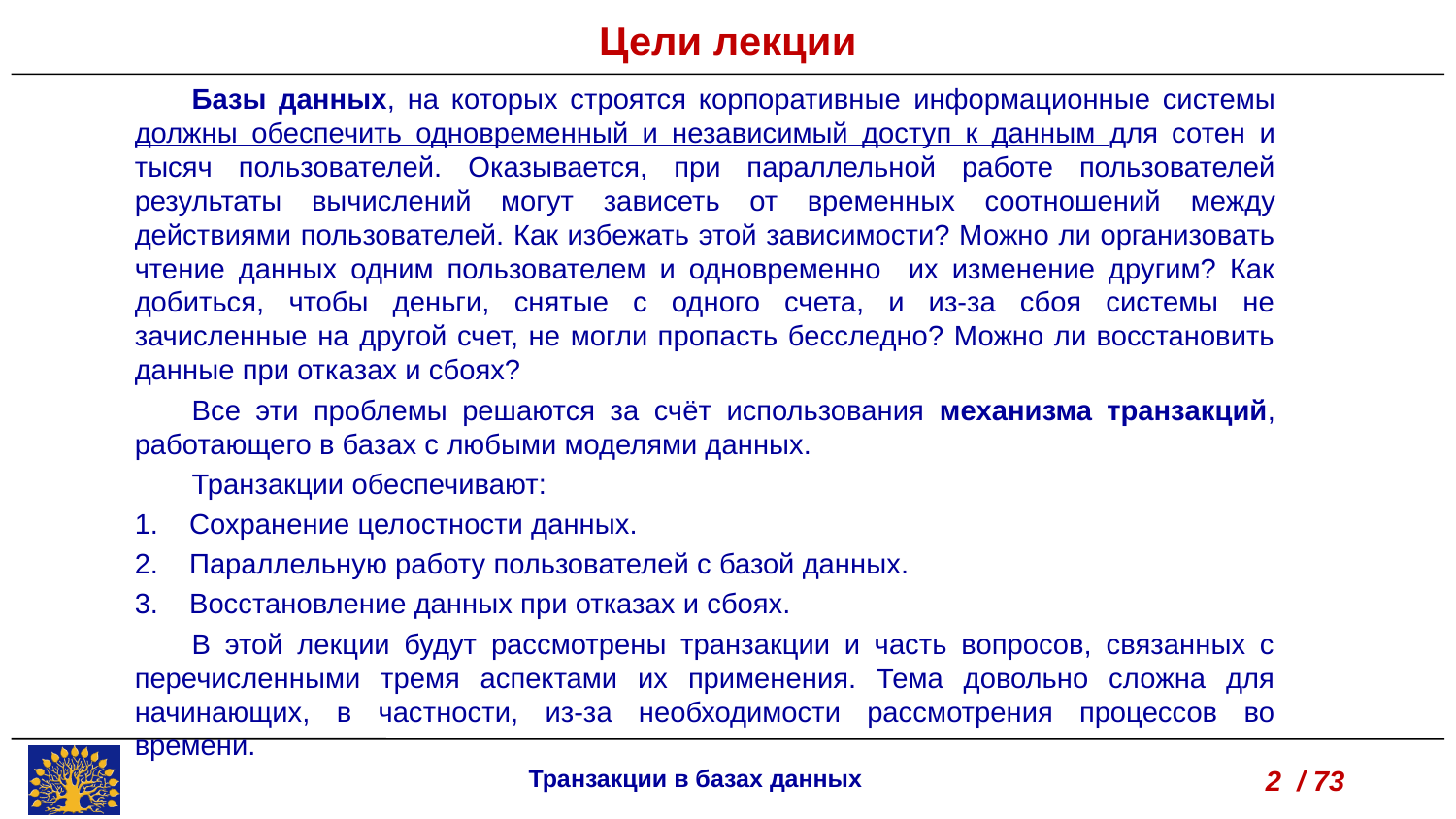

Цели лекции
Базы данных, на которых строятся корпоративные информационные системы должны обеспечить одновременный и независимый доступ к данным для сотен и тысяч пользователей. Оказывается, при параллельной работе пользователей результаты вычислений могут зависеть от временных соотношений между действиями пользователей. Как избежать этой зависимости? Можно ли организовать чтение данных одним пользователем и одновременно  их изменение другим? Как добиться, чтобы деньги, снятые с одного счета, и из-за сбоя системы не зачисленные на другой счет, не могли пропасть бесследно? Можно ли восстановить данные при отказах и сбоях?
Все эти проблемы решаются за счёт использования механизма транзакций, работающего в базах с любыми моделями данных.
Транзакции обеспечивают:
Сохранение целостности данных.
Параллельную работу пользователей с базой данных.
Восстановление данных при отказах и сбоях.
В этой лекции будут рассмотрены транзакции и часть вопросов, связанных с перечисленными тремя аспектами их применения. Тема довольно сложна для начинающих, в частности, из-за необходимости рассмотрения процессов во времени.